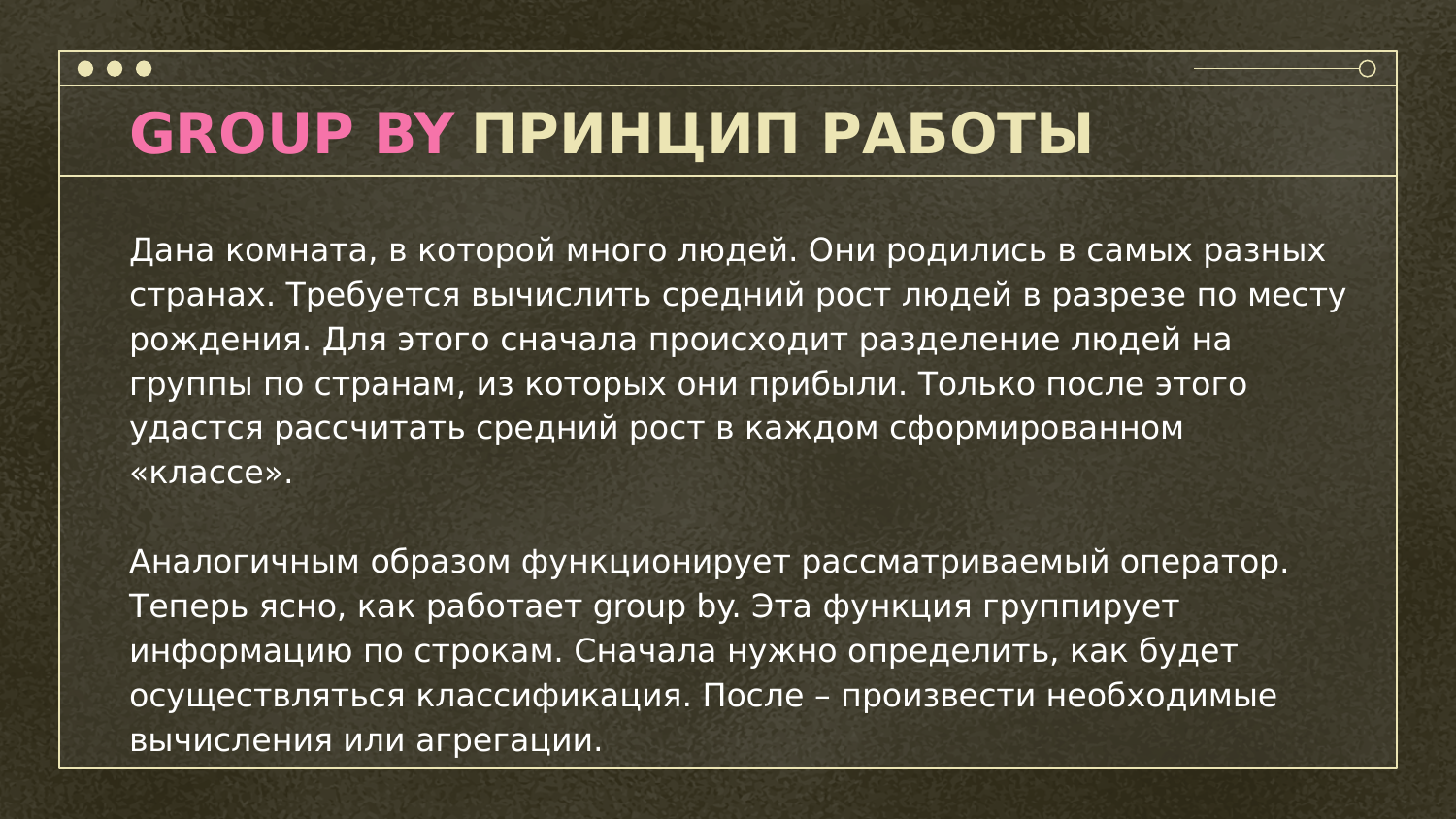

# GROUP BY ПРИНЦИП РАБОТЫ
Дана комната, в которой много людей. Они родились в самых разных странах. Требуется вычислить средний рост людей в разрезе по месту рождения. Для этого сначала происходит разделение людей на группы по странам, из которых они прибыли. Только после этого удастся рассчитать средний рост в каждом сформированном «классе».

Аналогичным образом функционирует рассматриваемый оператор. Теперь ясно, как работает group by. Эта функция группирует информацию по строкам. Сначала нужно определить, как будет осуществляться классификация. После – произвести необходимые вычисления или агрегации.